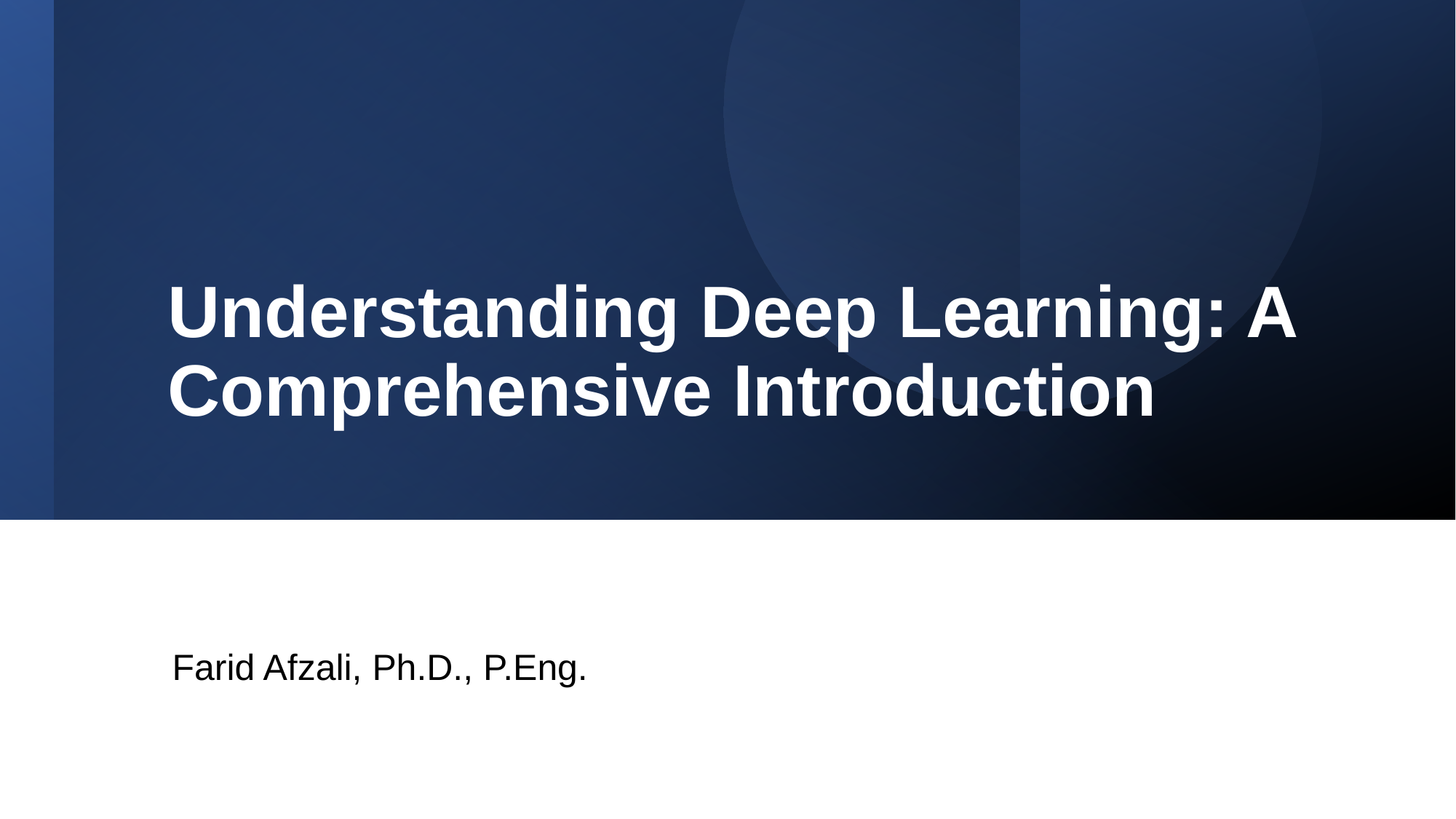

# Understanding Deep Learning: A Comprehensive Introduction
Farid Afzali, Ph.D., P.Eng.
1